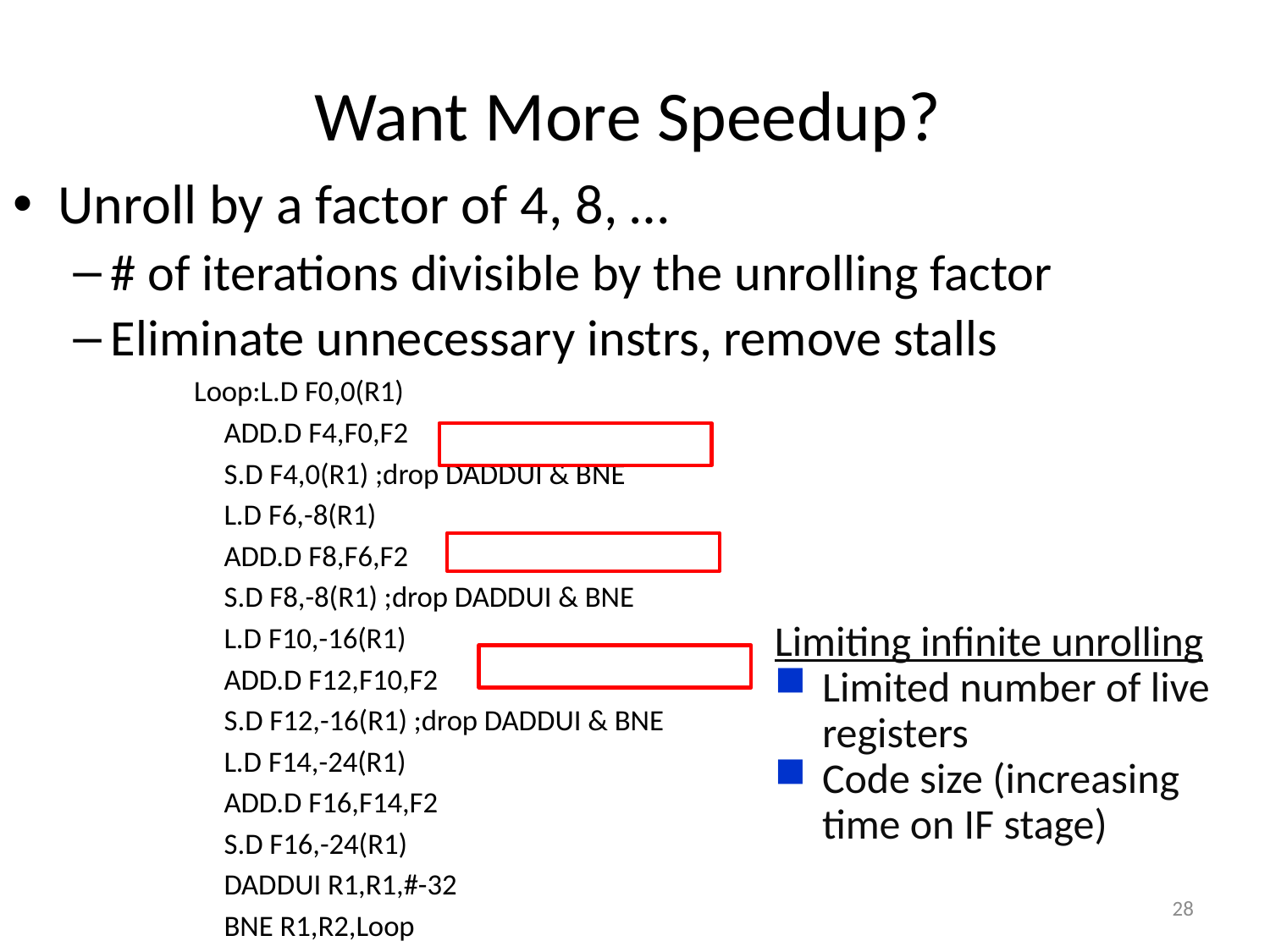

# Want More Speedup?
Unroll by a factor of 4, 8, …
# of iterations divisible by the unrolling factor
Eliminate unnecessary instrs, remove stalls
Loop:L.D F0,0(R1)
		ADD.D F4,F0,F2
		S.D F4,0(R1) ;drop DADDUI & BNE
		L.D F6,-8(R1)
		ADD.D F8,F6,F2
		S.D F8,-8(R1) ;drop DADDUI & BNE
		L.D F10,-16(R1)
		ADD.D F12,F10,F2
		S.D F12,-16(R1) ;drop DADDUI & BNE
		L.D F14,-24(R1)
		ADD.D F16,F14,F2
		S.D F16,-24(R1)
		DADDUI R1,R1,#-32
		BNE R1,R2,Loop

Limiting infinite unrolling
Limited number of live registers
Code size (increasing time on IF stage)

28